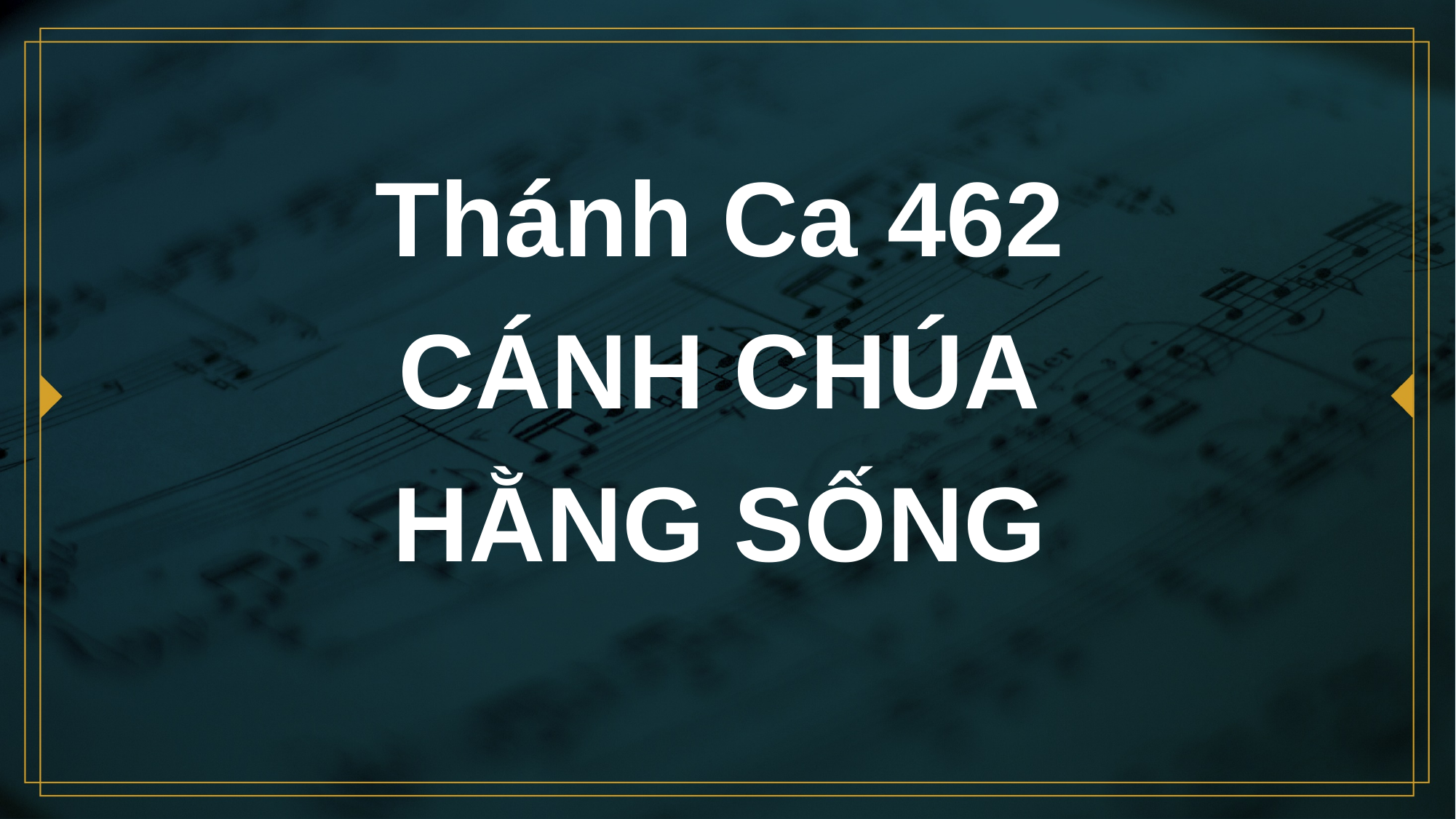

# Thánh Ca 462 CÁNH CHÚA HẰNG SỐNG